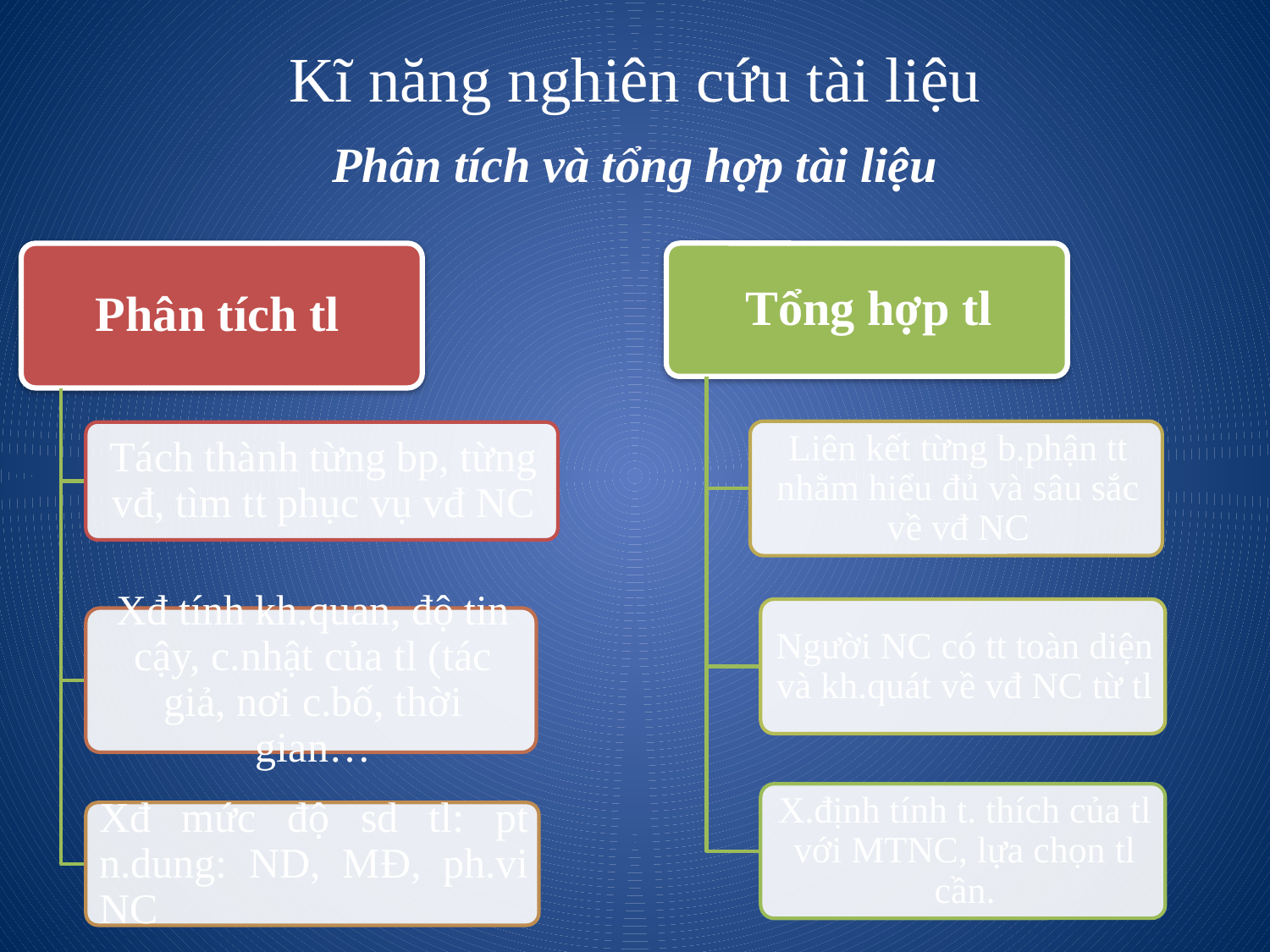

# Kĩ năng nghiên cứu tài liệu
Phân tích và tổng hợp tài liệu

Phân tích tl
Tách thành từng bp, từng vđ, tìm tt phục vụ vđ NC
Xđ tính kh.quan, độ tin cậy, c.nhật của tl (tác giả, nơi c.bố, thời gian…
Xđ mức độ sd tl: pt n.dung: ND, MĐ, ph.vi NC
Tổng hợp tl
Liên kết từng b.phận tt nhằm hiểu đủ và sâu sắc về vđ NC
Người NC có tt toàn diện và kh.quát về vđ NC từ tl
X.định tính t. thích của tl với MTNC, lựa chọn tl cần.